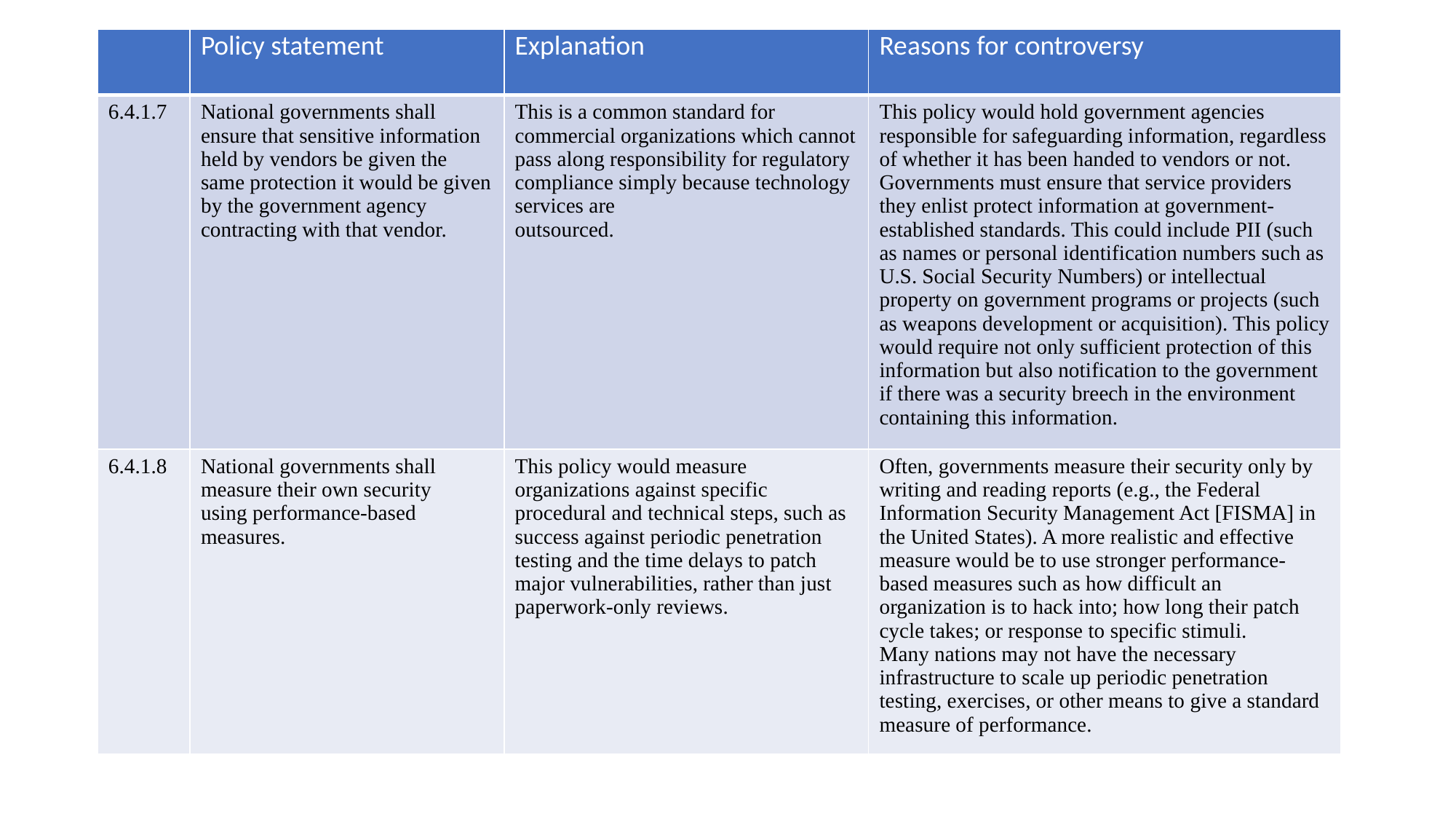

|  | Policy statement | Explanation | Reasons for controversy |
| --- | --- | --- | --- |
| 6.4.1.7 | National governments shall ensure that sensitive information held by vendors be given the same protection it would be given by the government agency contracting with that vendor. | This is a common standard for commercial organizations which cannot pass along responsibility for regulatory compliance simply because technology services are outsourced. | This policy would hold government agencies responsible for safeguarding information, regardless of whether it has been handed to vendors or not. Governments must ensure that service providers they enlist protect information at government-established standards. This could include PII (such as names or personal identification numbers such as U.S. Social Security Numbers) or intellectual property on government programs or projects (such as weapons development or acquisition). This policy would require not only sufficient protection of this information but also notification to the government if there was a security breech in the environment containing this information. |
| 6.4.1.8 | National governments shall measure their own security using performance-based measures. | This policy would measure organizations against specific procedural and technical steps, such as success against periodic penetration testing and the time delays to patch major vulnerabilities, rather than just paperwork-only reviews. | Often, governments measure their security only by writing and reading reports (e.g., the Federal Information Security Management Act [FISMA] in the United States). A more realistic and effective measure would be to use stronger performance-based measures such as how difficult an organization is to hack into; how long their patch cycle takes; or response to specific stimuli. Many nations may not have the necessary infrastructure to scale up periodic penetration testing, exercises, or other means to give a standard measure of performance. |